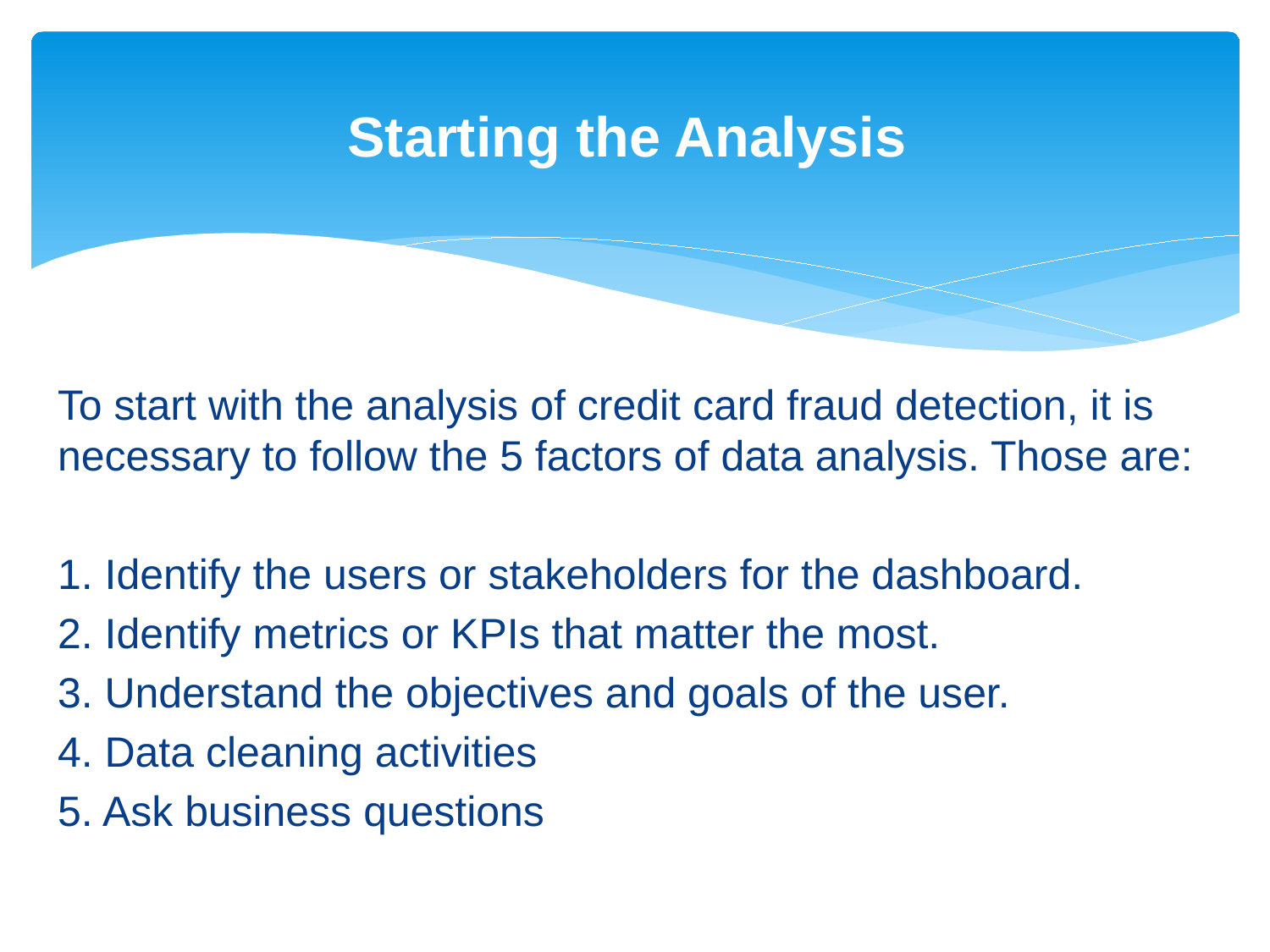

# Starting the Analysis
To start with the analysis of credit card fraud detection, it is necessary to follow the 5 factors of data analysis. Those are:

1. Identify the users or stakeholders for the dashboard.
2. Identify metrics or KPIs that matter the most.
3. Understand the objectives and goals of the user.
4. Data cleaning activities
5. Ask business questions